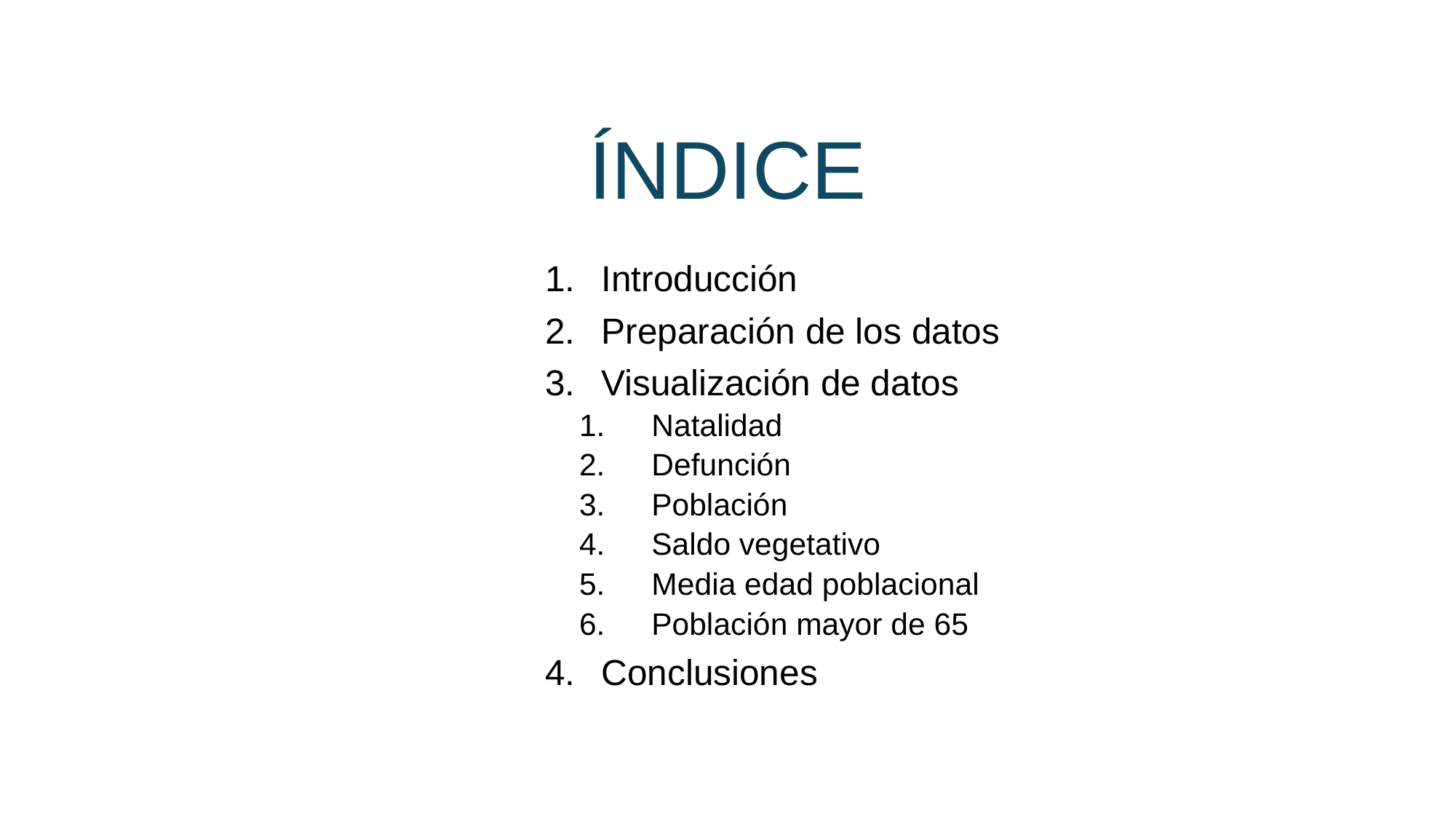

# ÍNDICE
Introducción
Preparación de los datos
Visualización de datos
Natalidad
Defunción
Población
Saldo vegetativo
Media edad poblacional
Población mayor de 65
Conclusiones